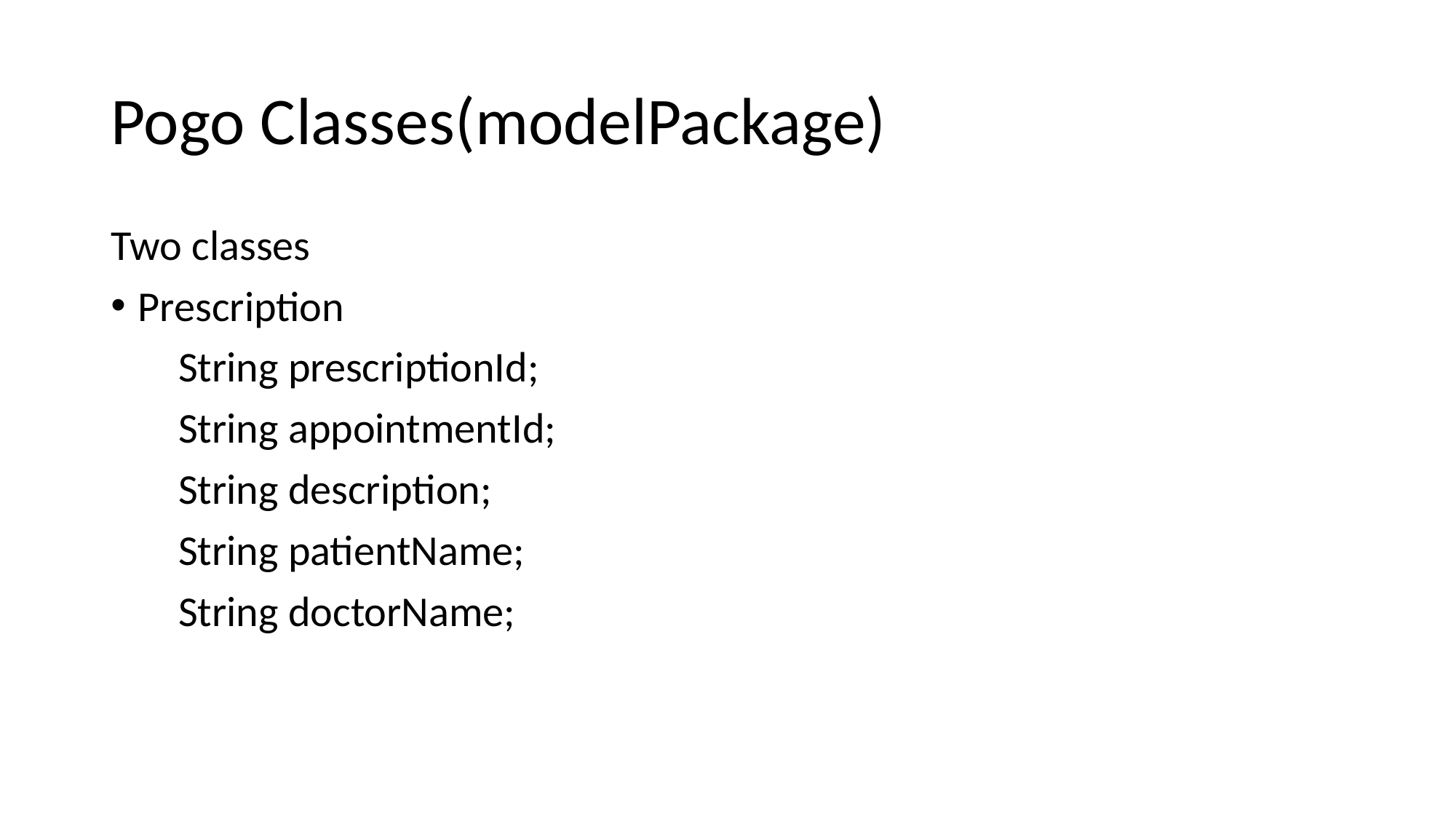

# Pogo Classes(modelPackage)
Two classes
Prescription
       String prescriptionId;
       String appointmentId;
       String description;
       String patientName;
       String doctorName;